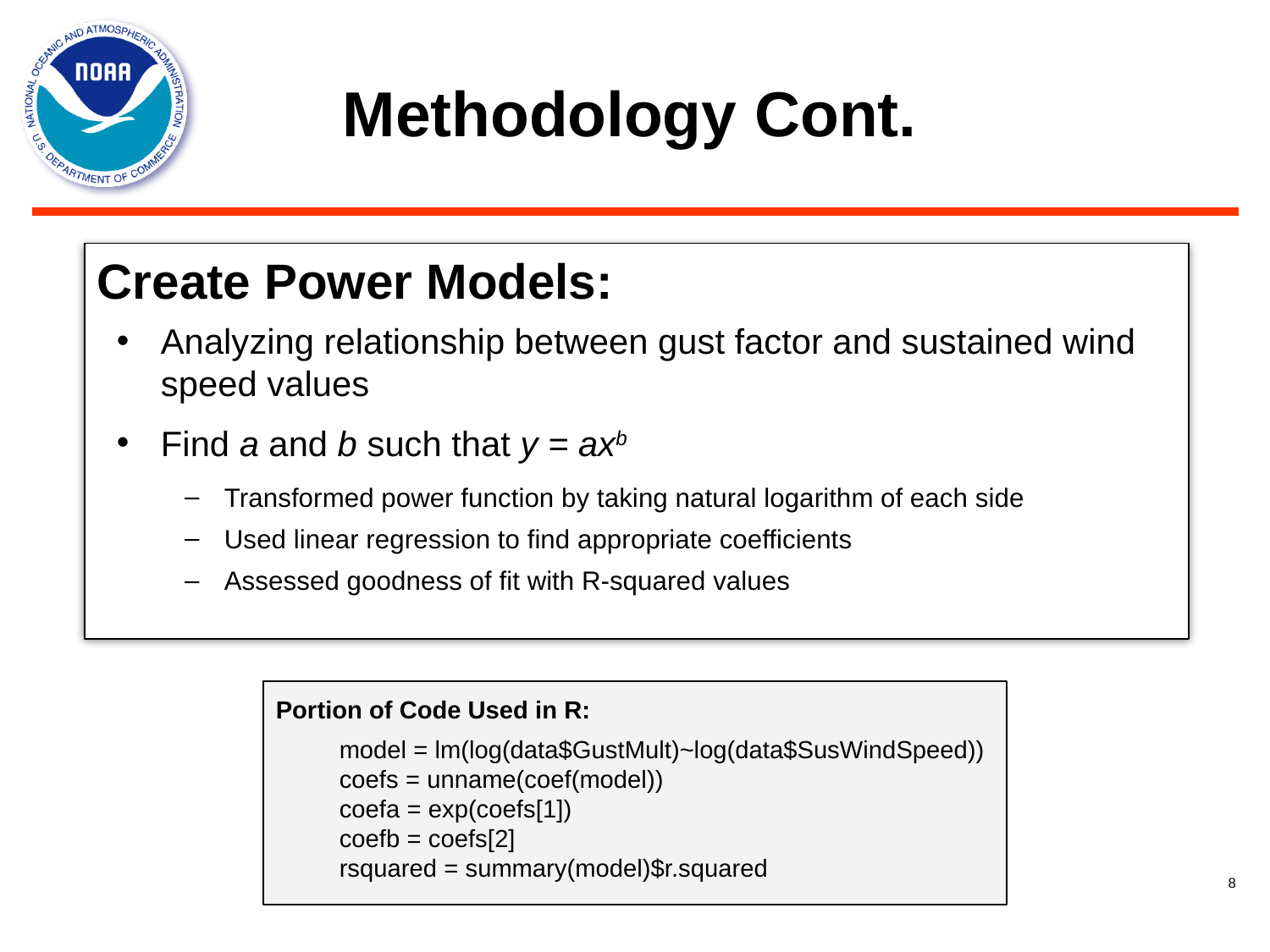

# Methodology Cont.
Create Power Models:
Analyzing relationship between gust factor and sustained wind speed values
Find a and b such that y = axb
Transformed power function by taking natural logarithm of each side
Used linear regression to find appropriate coefficients
Assessed goodness of fit with R-squared values
Portion of Code Used in R:

model = lm(log(data$GustMult)~log(data$SusWindSpeed))
coefs = unname(coef(model))
coefa = exp(coefs[1])
coefb = coefs[2]
rsquared = summary(model)$r.squared
8